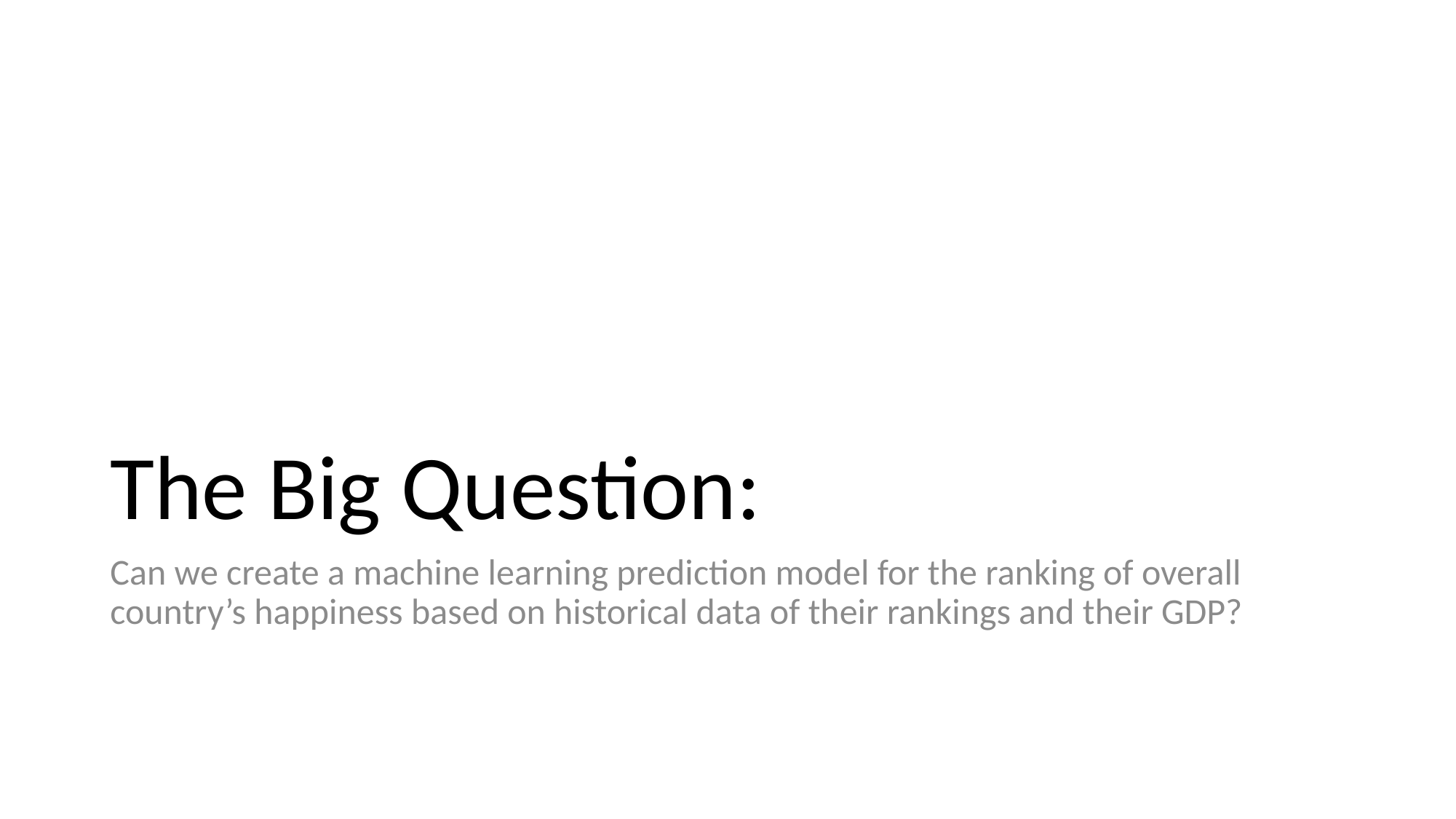

# The Big Question:
Can we create a machine learning prediction model for the ranking of overall country’s happiness based on historical data of their rankings and their GDP?